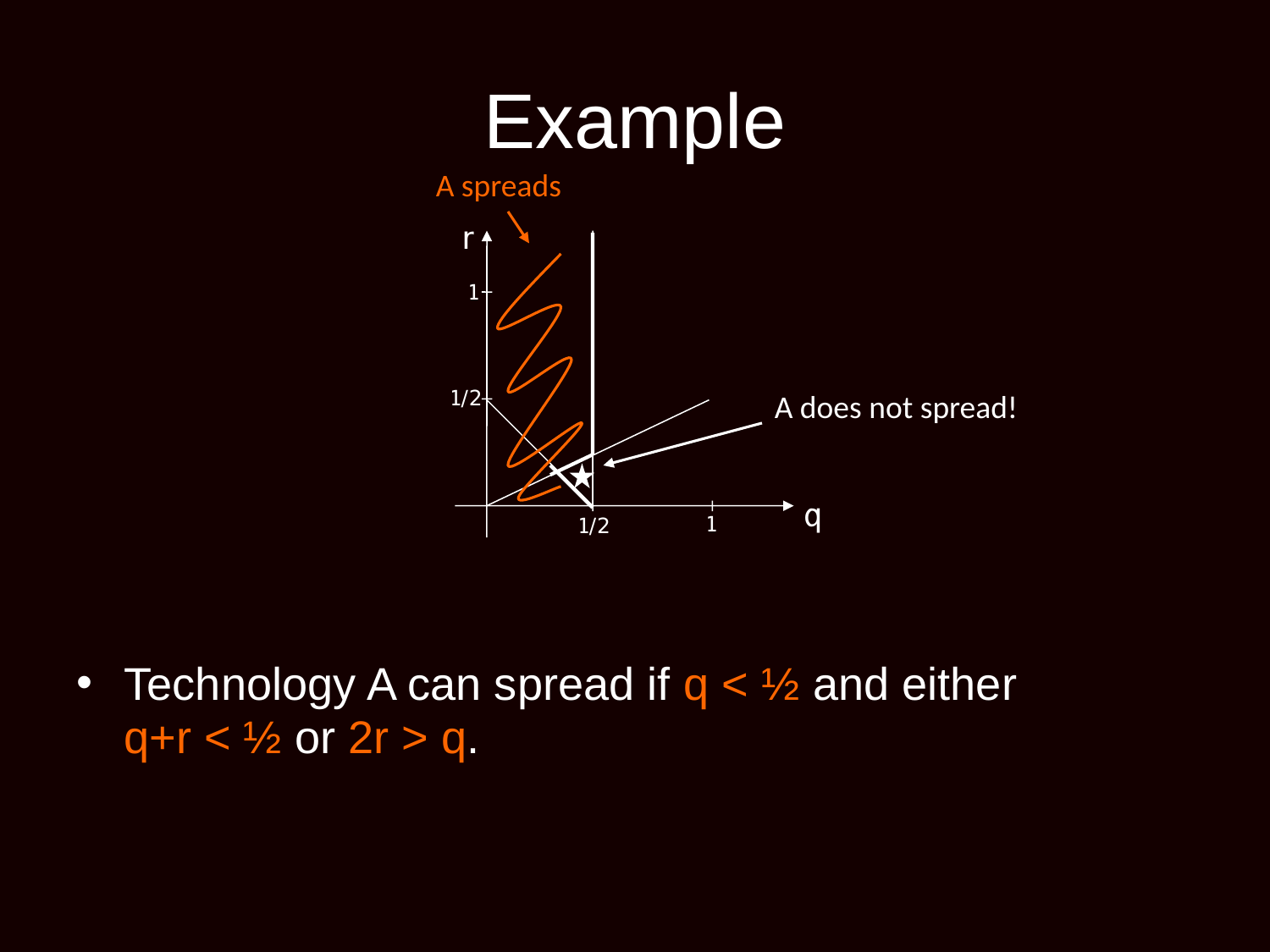

# Example
A spreads
r

1

1/2
A does not spread!

q

1

1/2

Technology A can spread if q < ½ and either
	q+r < ½ or 2r > q.